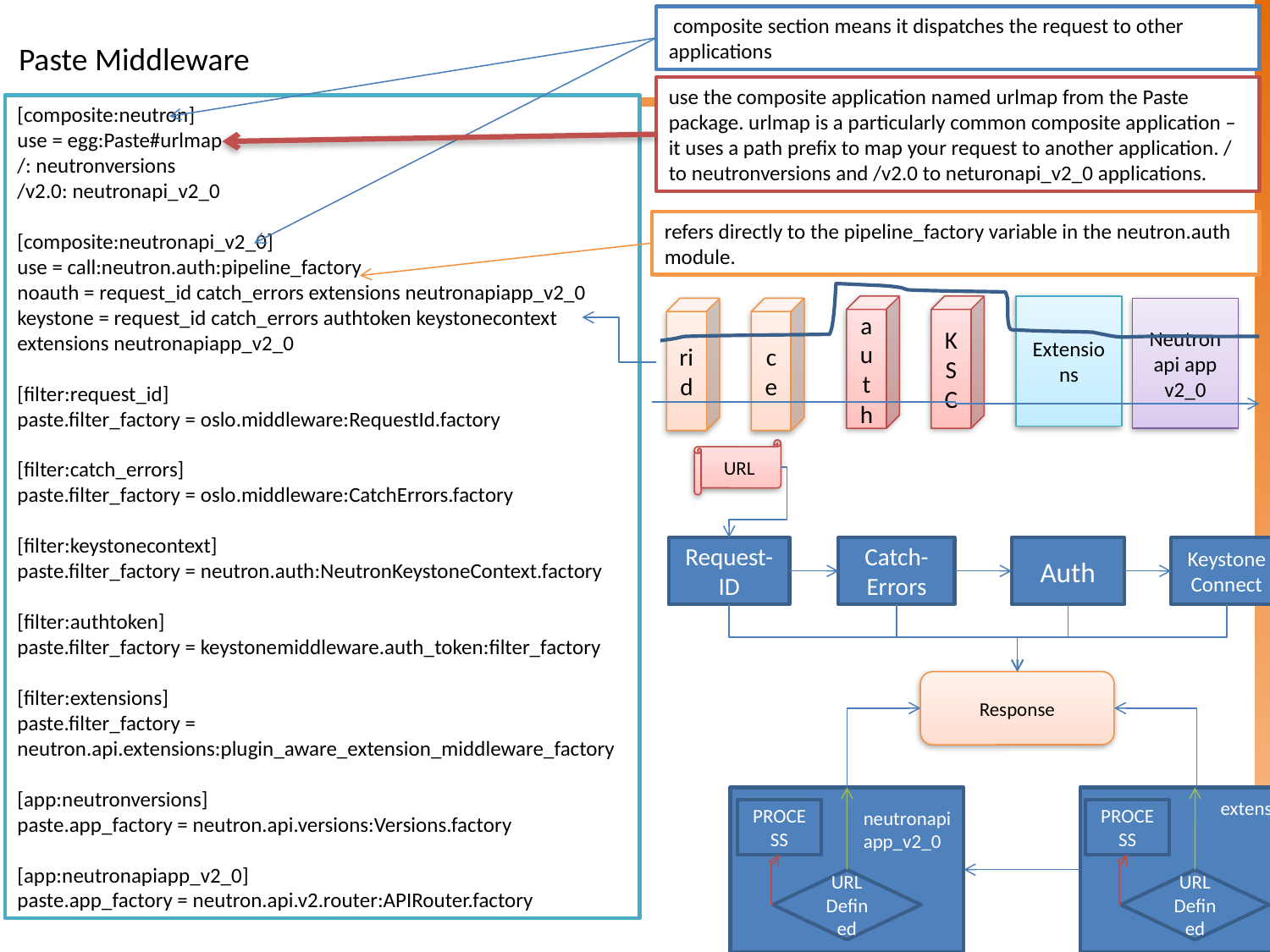

composite section means it dispatches the request to other applications
Paste Middleware
use the composite application named urlmap from the Paste package. urlmap is a particularly common composite application – it uses a path prefix to map your request to another application. / to neutronversions and /v2.0 to neturonapi_v2_0 applications.
[composite:neutron]
use = egg:Paste#urlmap
/: neutronversions
/v2.0: neutronapi_v2_0

[composite:neutronapi_v2_0]
use = call:neutron.auth:pipeline_factory
noauth = request_id catch_errors extensions neutronapiapp_v2_0
keystone = request_id catch_errors authtoken keystonecontext extensions neutronapiapp_v2_0

[filter:request_id]
paste.filter_factory = oslo.middleware:RequestId.factory

[filter:catch_errors]
paste.filter_factory = oslo.middleware:CatchErrors.factory

[filter:keystonecontext]
paste.filter_factory = neutron.auth:NeutronKeystoneContext.factory

[filter:authtoken]
paste.filter_factory = keystonemiddleware.auth_token:filter_factory

[filter:extensions]
paste.filter_factory = neutron.api.extensions:plugin_aware_extension_middleware_factory

[app:neutronversions]
paste.app_factory = neutron.api.versions:Versions.factory

[app:neutronapiapp_v2_0]
paste.app_factory = neutron.api.v2.router:APIRouter.factory
refers directly to the pipeline_factory variable in the neutron.auth module.

auth
KSC
Extensions
rid
ce
Neutron api app v2_0
URL
Request-ID
Catch-Errors
Auth
Keystone
Connect
Response

extensions
neutronapiapp_v2_0
PROCESS
PROCESS
URL Defined
URL Defined